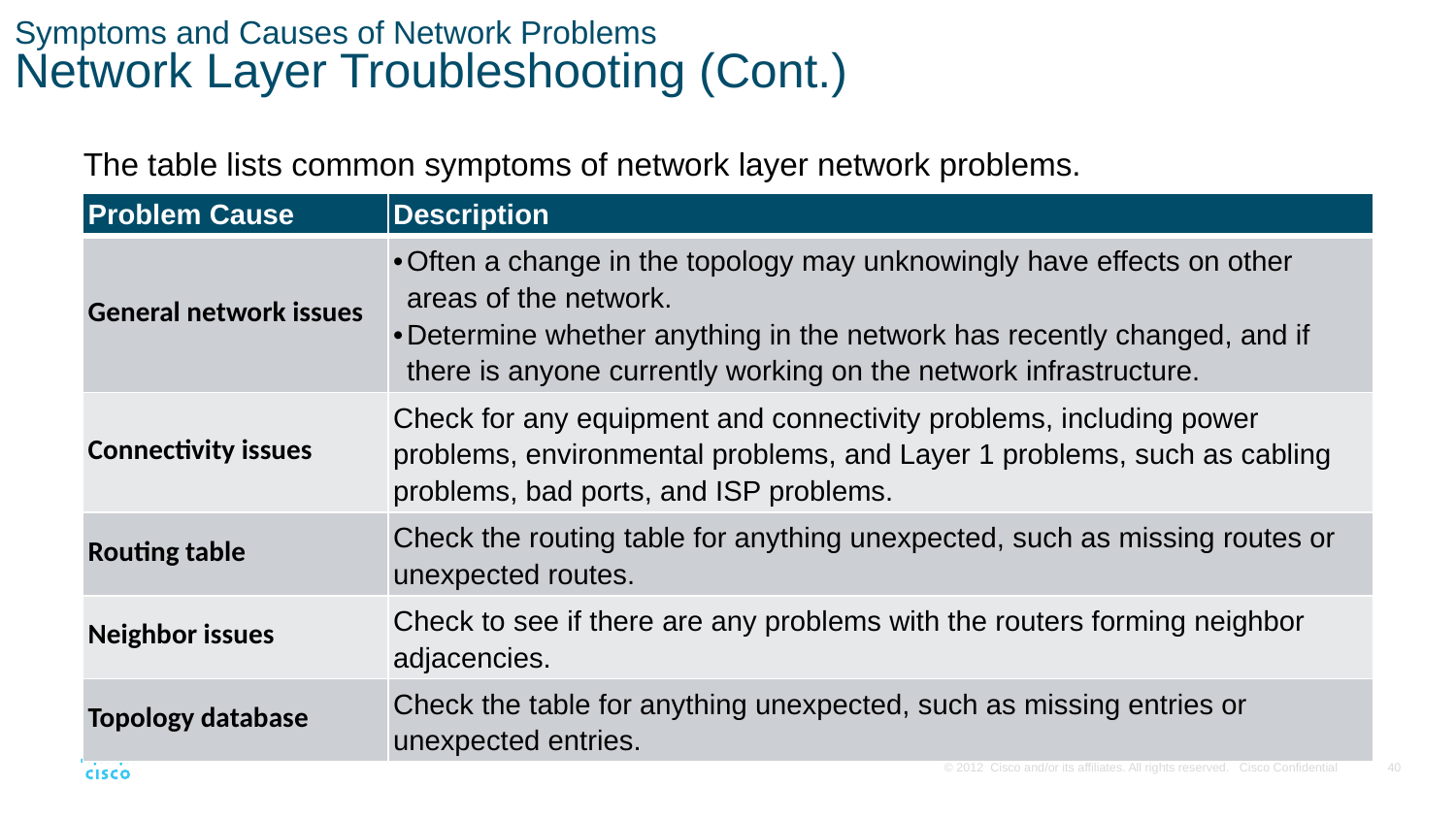

# Symptoms and Causes of Network Problems Network Layer Troubleshooting (Cont.)
The table lists common symptoms of network layer network problems.

| Problem Cause | Description |
| --- | --- |
| General network issues | Often a change in the topology may unknowingly have effects on other areas of the network. Determine whether anything in the network has recently changed, and if there is anyone currently working on the network infrastructure. |
| Connectivity issues | Check for any equipment and connectivity problems, including power problems, environmental problems, and Layer 1 problems, such as cabling problems, bad ports, and ISP problems. |
| Routing table | Check the routing table for anything unexpected, such as missing routes or unexpected routes. |
| Neighbor issues | Check to see if there are any problems with the routers forming neighbor adjacencies. |
| Topology database | Check the table for anything unexpected, such as missing entries or unexpected entries. |